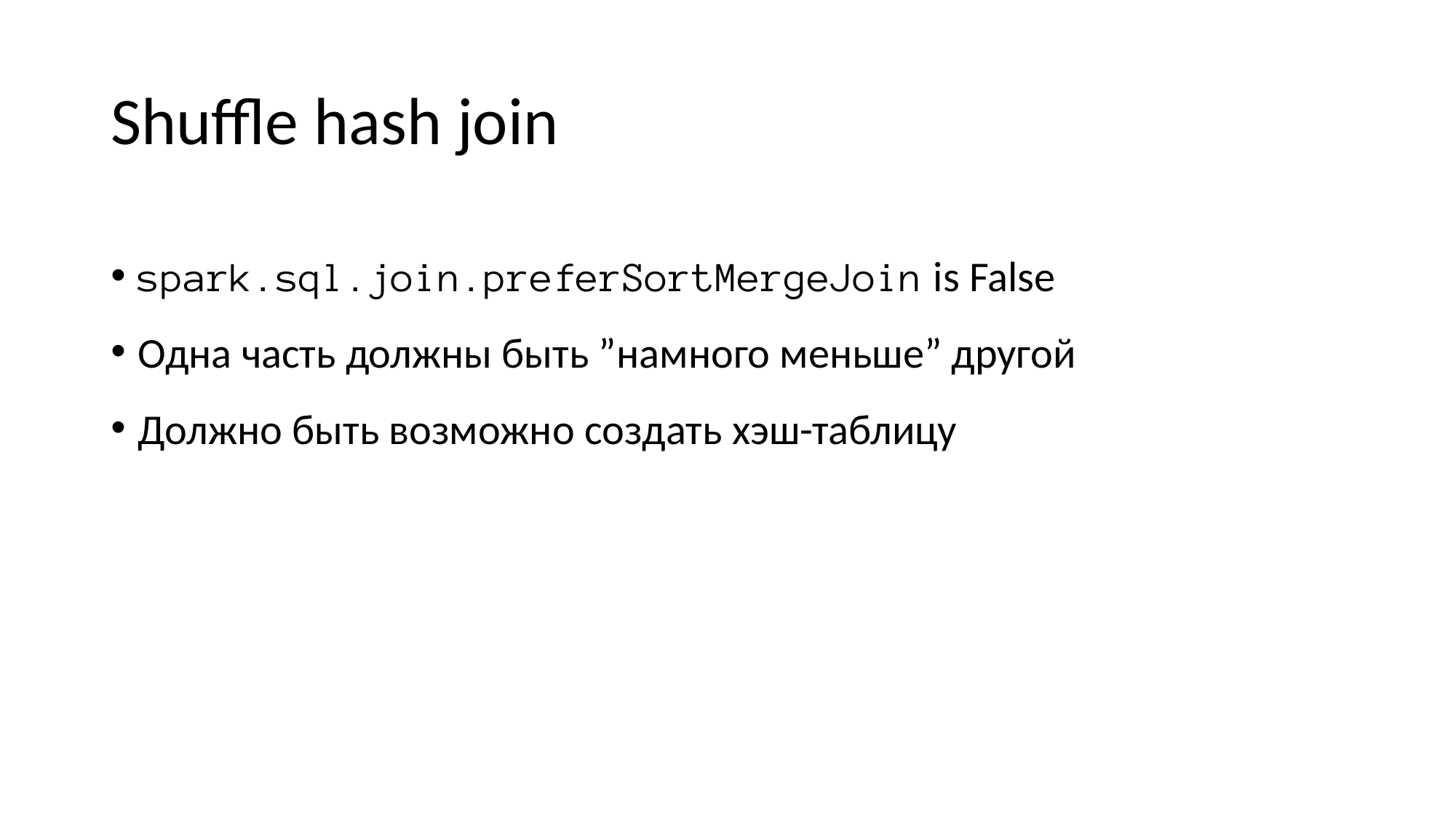

# Shuffle hash join
spark.sql.join.preferSortMergeJoin is False
Одна часть должны быть ”намного меньше” другой
Должно быть возможно создать хэш-таблицу